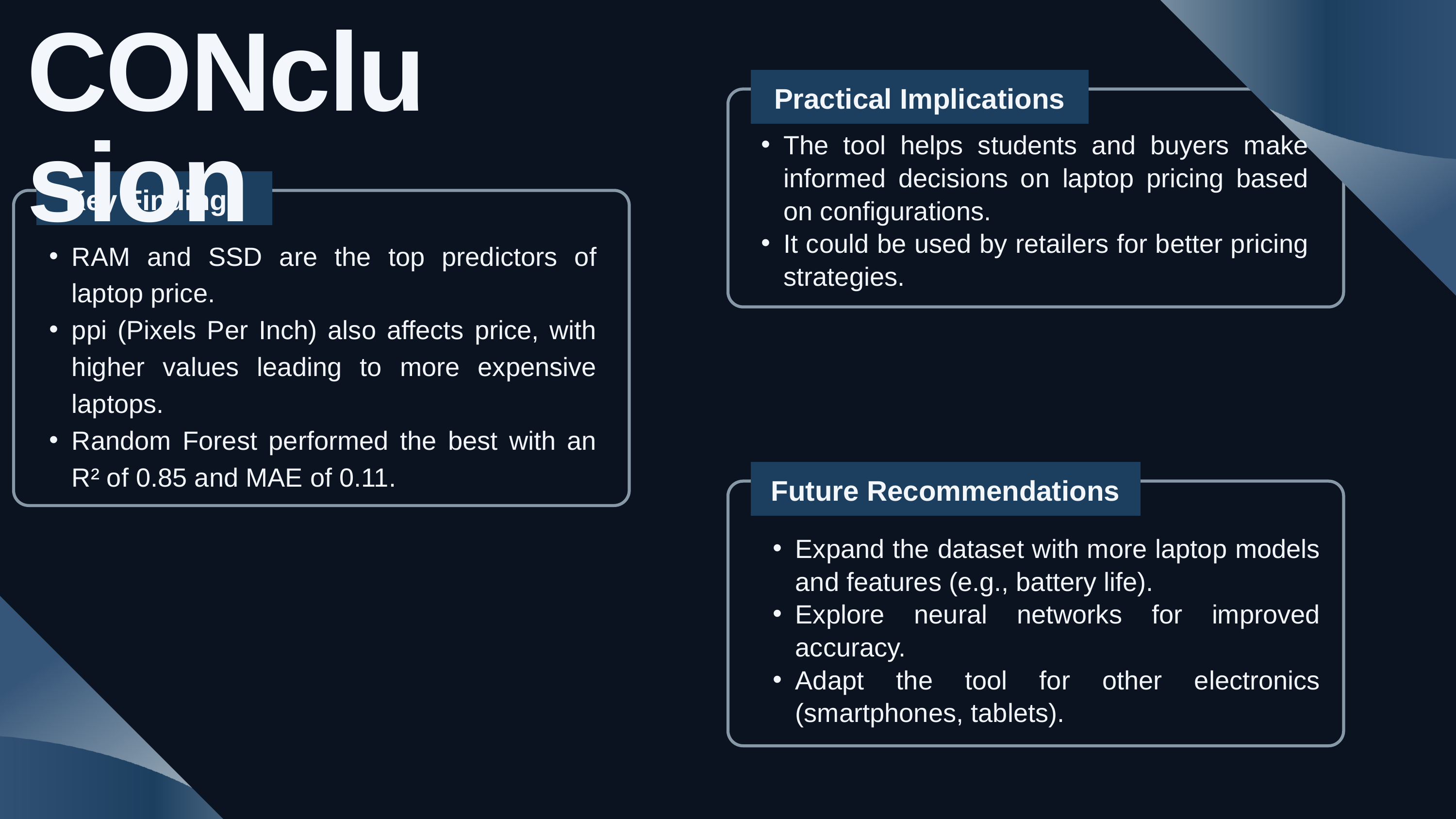

CONclusion

Practical Implications

The tool helps students and buyers make informed decisions on laptop pricing based on configurations.
It could be used by retailers for better pricing strategies.

Key Findings

RAM and SSD are the top predictors of laptop price.
ppi (Pixels Per Inch) also affects price, with higher values leading to more expensive laptops.
Random Forest performed the best with an R² of 0.85 and MAE of 0.11.

Future Recommendations

Expand the dataset with more laptop models and features (e.g., battery life).
Explore neural networks for improved accuracy.
Adapt the tool for other electronics (smartphones, tablets).